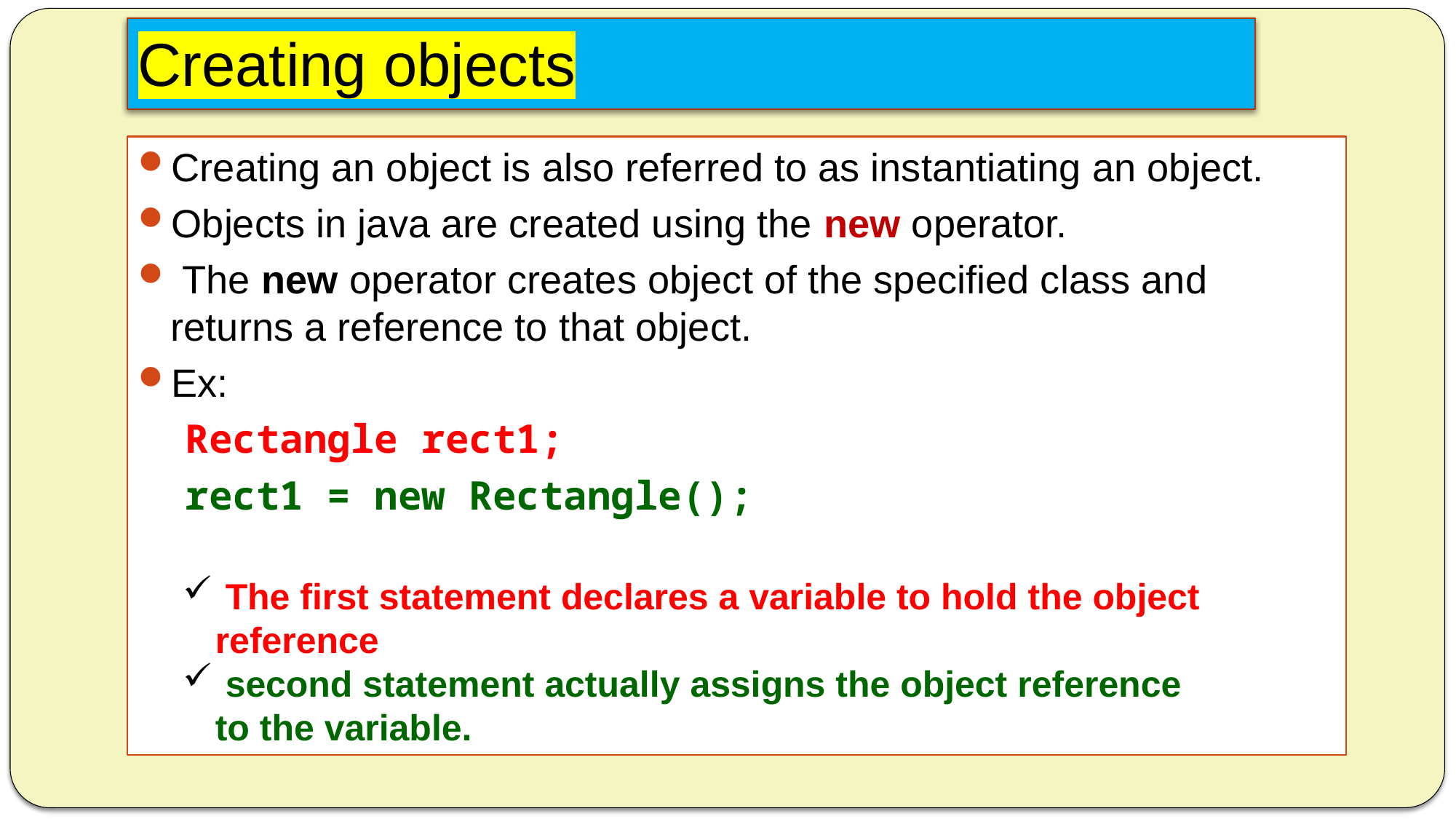

# Creating objects
Creating an object is also referred to as instantiating an object.
Objects in java are created using the new operator.
 The new operator creates object of the specified class and returns a reference to that object.
Ex:
  Rectangle rect1;
  rect1 = new Rectangle();

 The first statement declares a variable to hold the object reference
 second statement actually assigns the object reference to the variable.